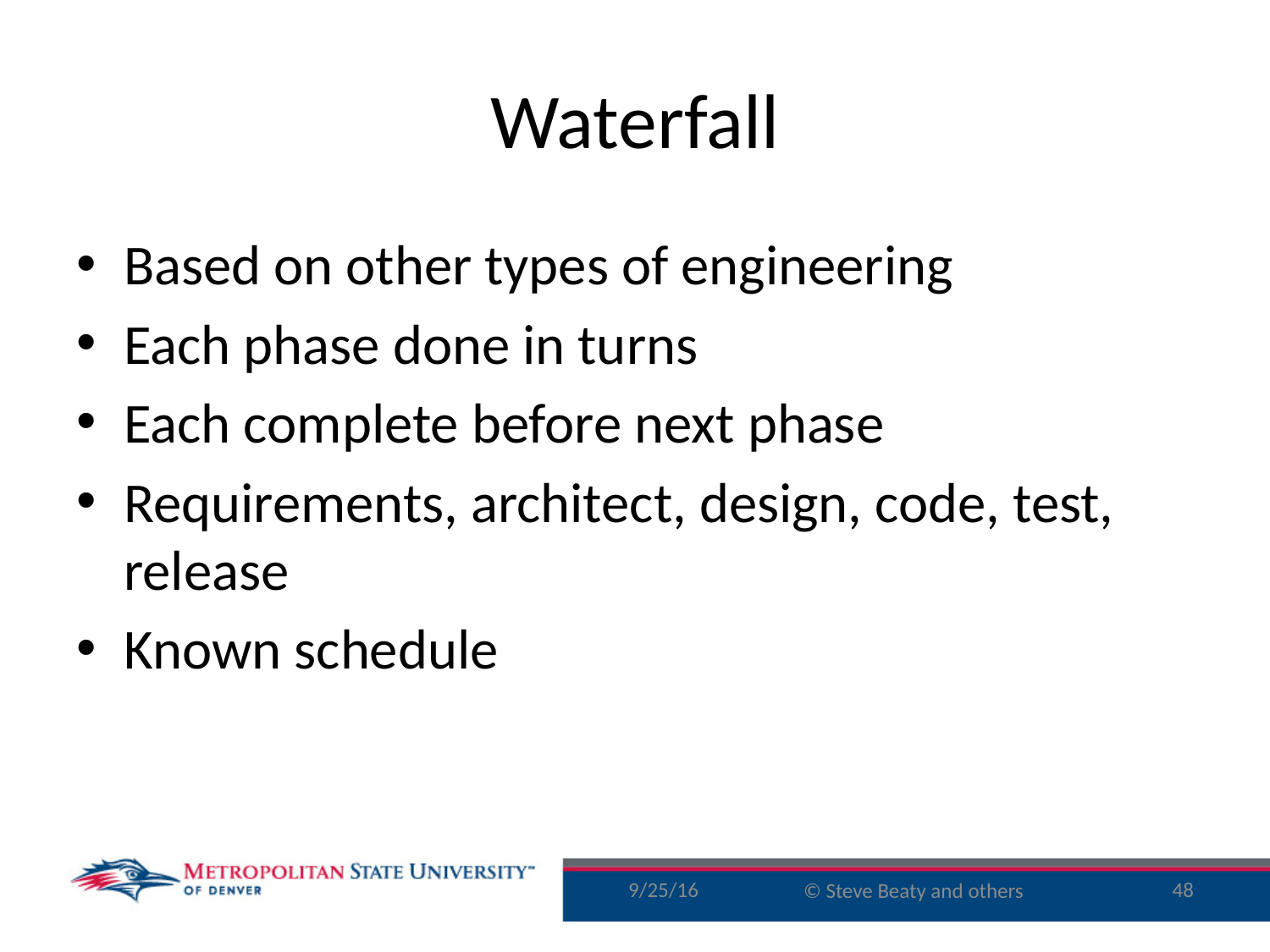

# Waterfall
Based on other types of engineering
Each phase done in turns
Each complete before next phase
Requirements, architect, design, code, test, release
Known schedule

9/25/16
48
© Steve Beaty and others